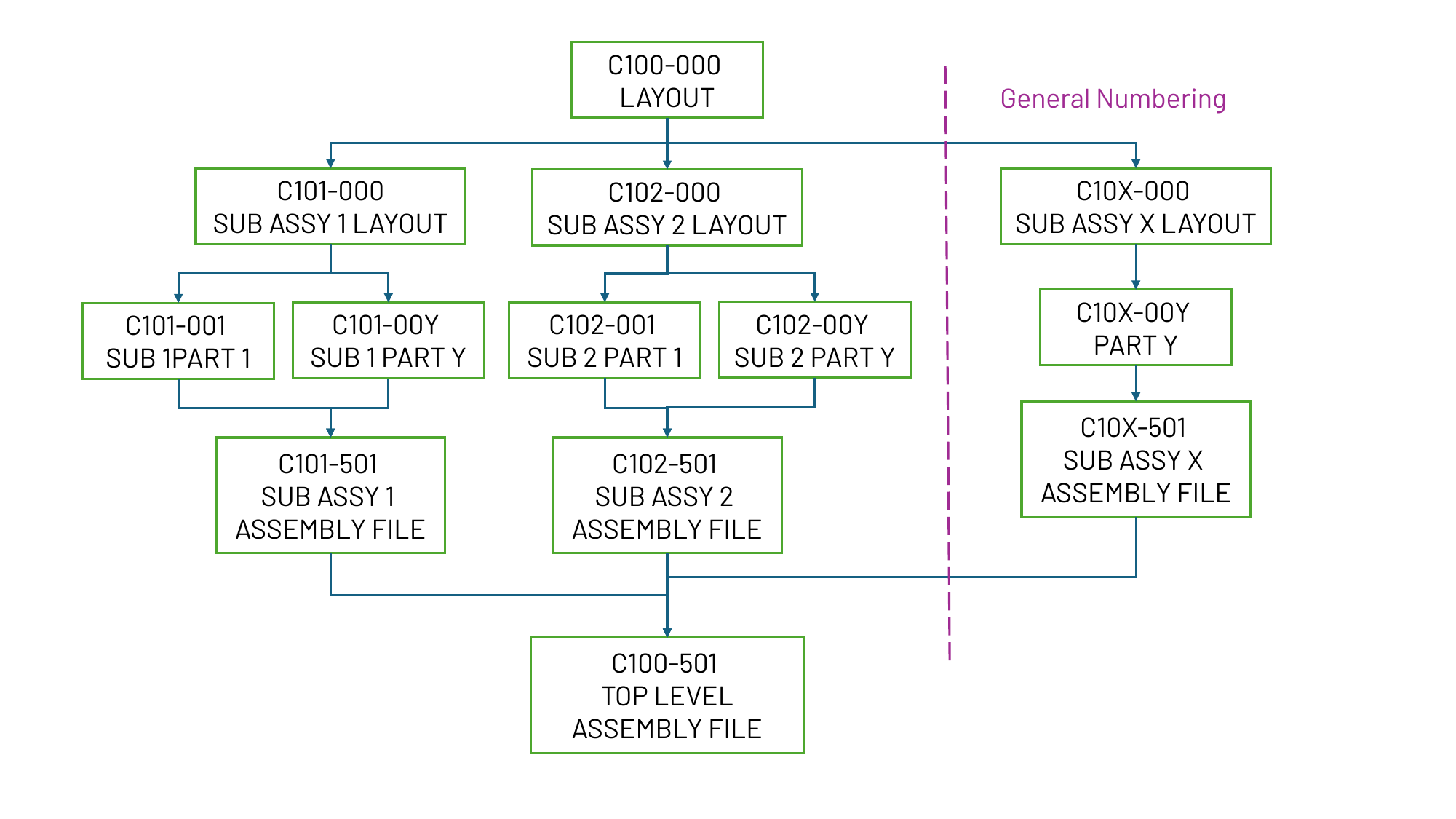

C100-000
LAYOUT
General Numbering
C10X-000
SUB ASSY X LAYOUT
C101-000
SUB ASSY 1 LAYOUT
C102-000
SUB ASSY 2 LAYOUT
C10X-00Y
PART Y
C102-00Y
SUB 2 PART Y
C102-001
SUB 2 PART 1
C101-00Y
SUB 1 PART Y
C101-001
SUB 1PART 1
C10X-501
SUB ASSY X
ASSEMBLY FILE
C102-501
SUB ASSY 2
ASSEMBLY FILE
C101-501
SUB ASSY 1
ASSEMBLY FILE
C100-501
TOP LEVEL ASSEMBLY FILE